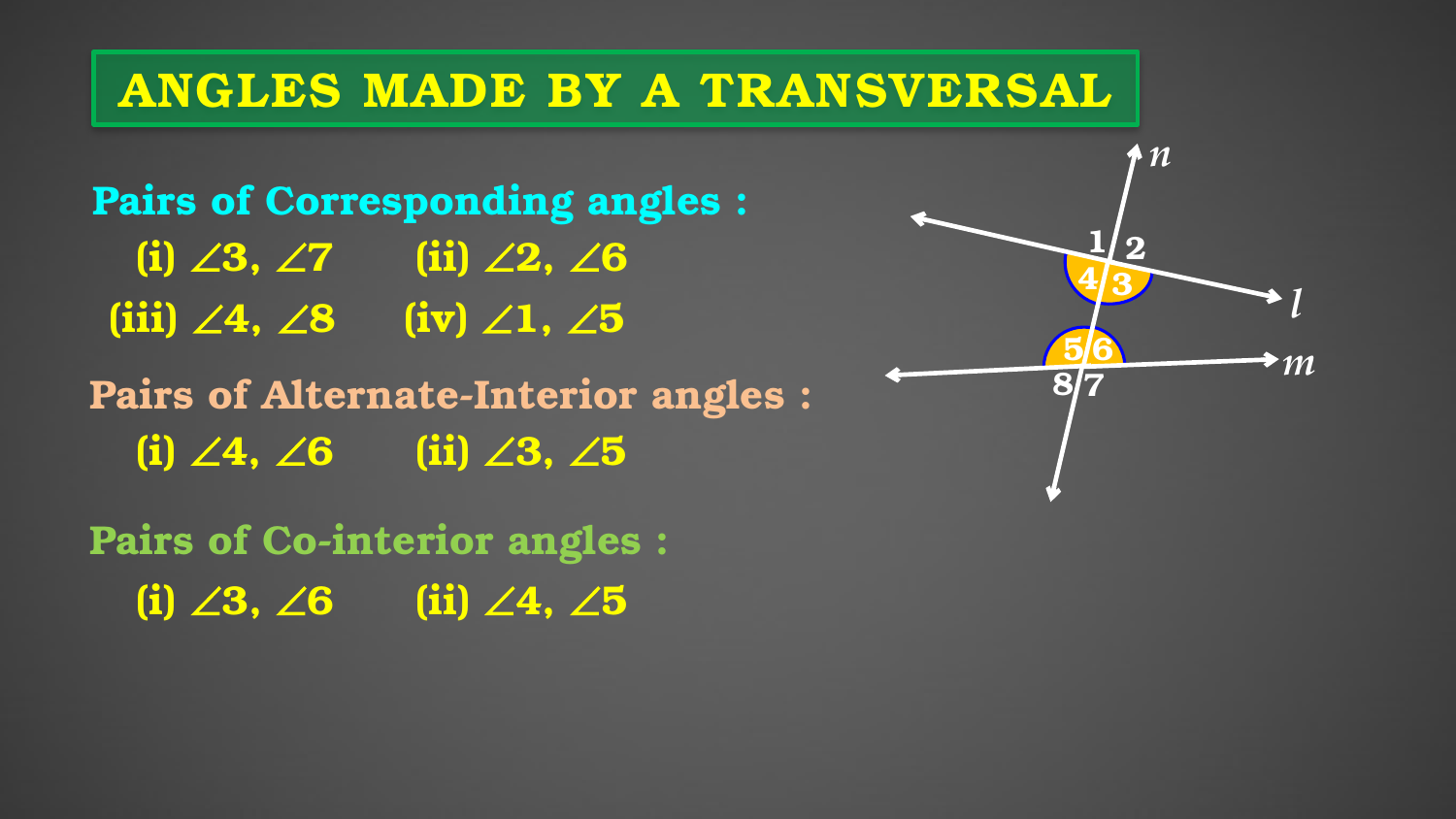

ANGLES MADE BY A TRANSVERSAL
n

   Pairs of Corresponding angles :

   Pairs of Alternate-Interior angles :

   Pairs of Co-interior angles :
1

2
(i) ∠3, ∠7
(ii) ∠2, ∠6
4
3

l
(iii) ∠4, ∠8
(iv) ∠1, ∠5
5
6

m
8
7
(i) ∠4, ∠6
(ii) ∠3, ∠5
(i) ∠3, ∠6
(ii) ∠4, ∠5